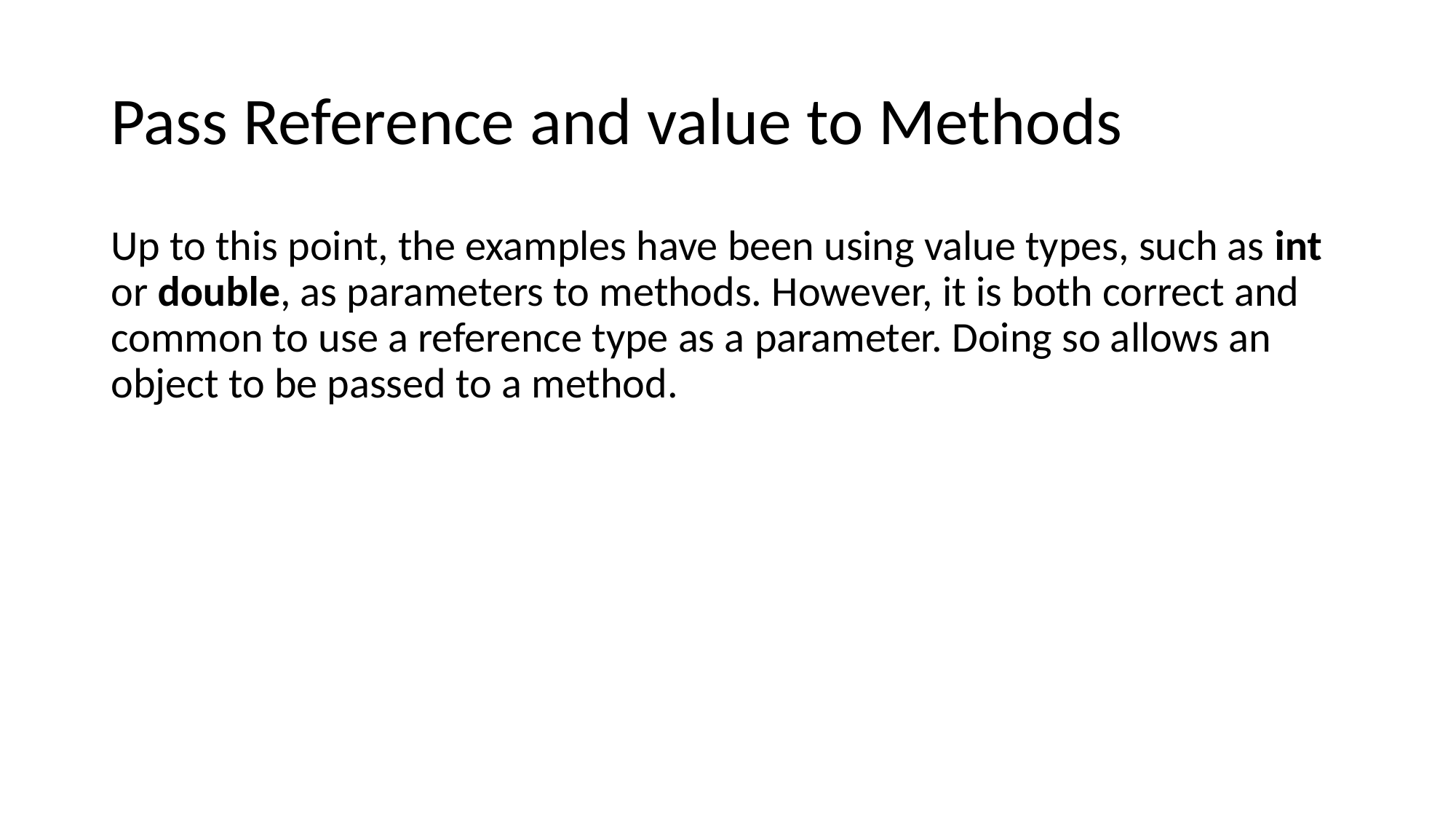

# Pass Reference and value to Methods
Up to this point, the examples have been using value types, such as int or double, as parameters to methods. However, it is both correct and common to use a reference type as a parameter. Doing so allows an object to be passed to a method.